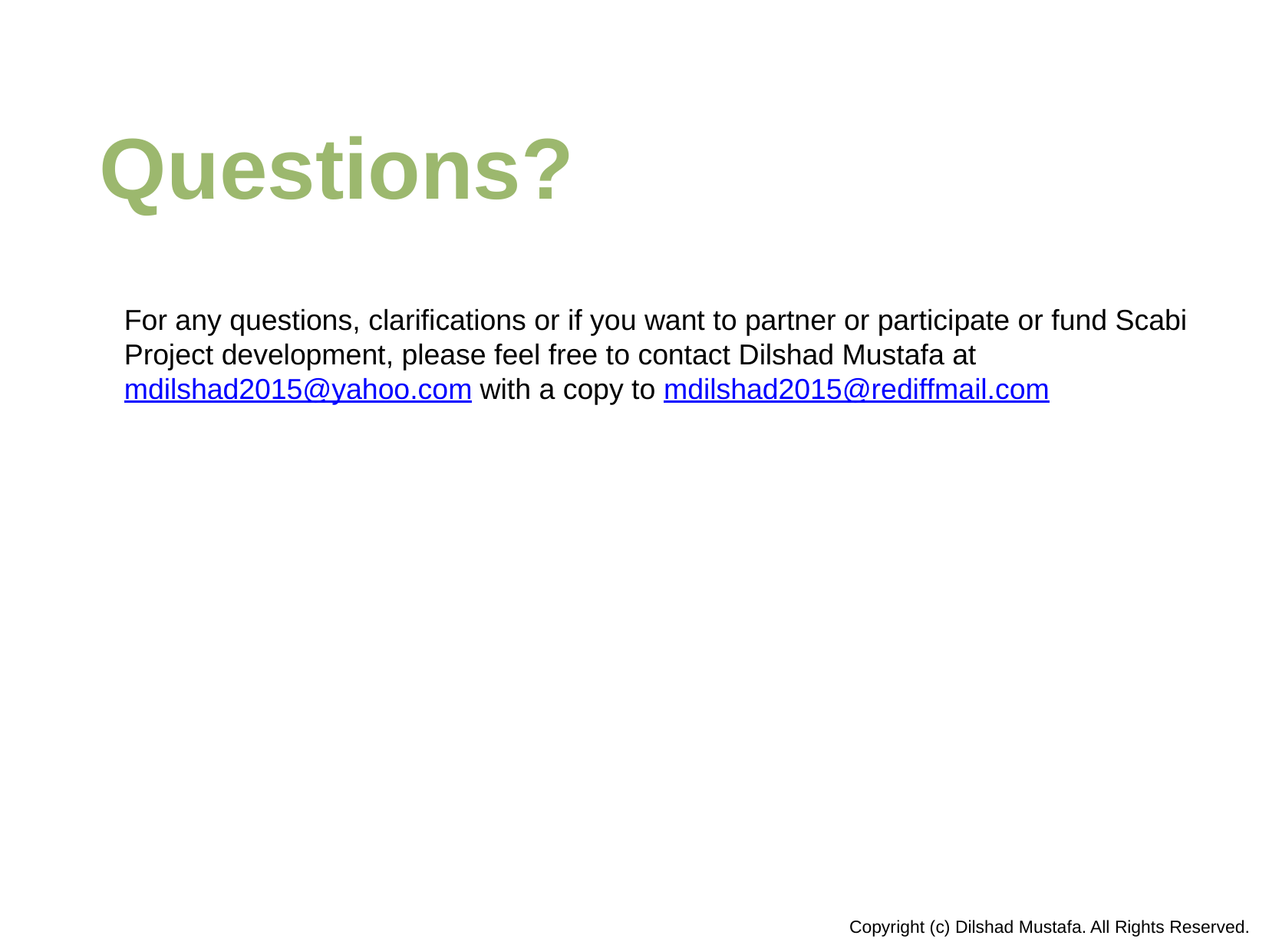

Questions?
For any questions, clarifications or if you want to partner or participate or fund Scabi
Project development, please feel free to contact Dilshad Mustafa at mdilshad2015@yahoo.com with a copy to mdilshad2015@rediffmail.com

Copyright (c) Dilshad Mustafa. All Rights Reserved.